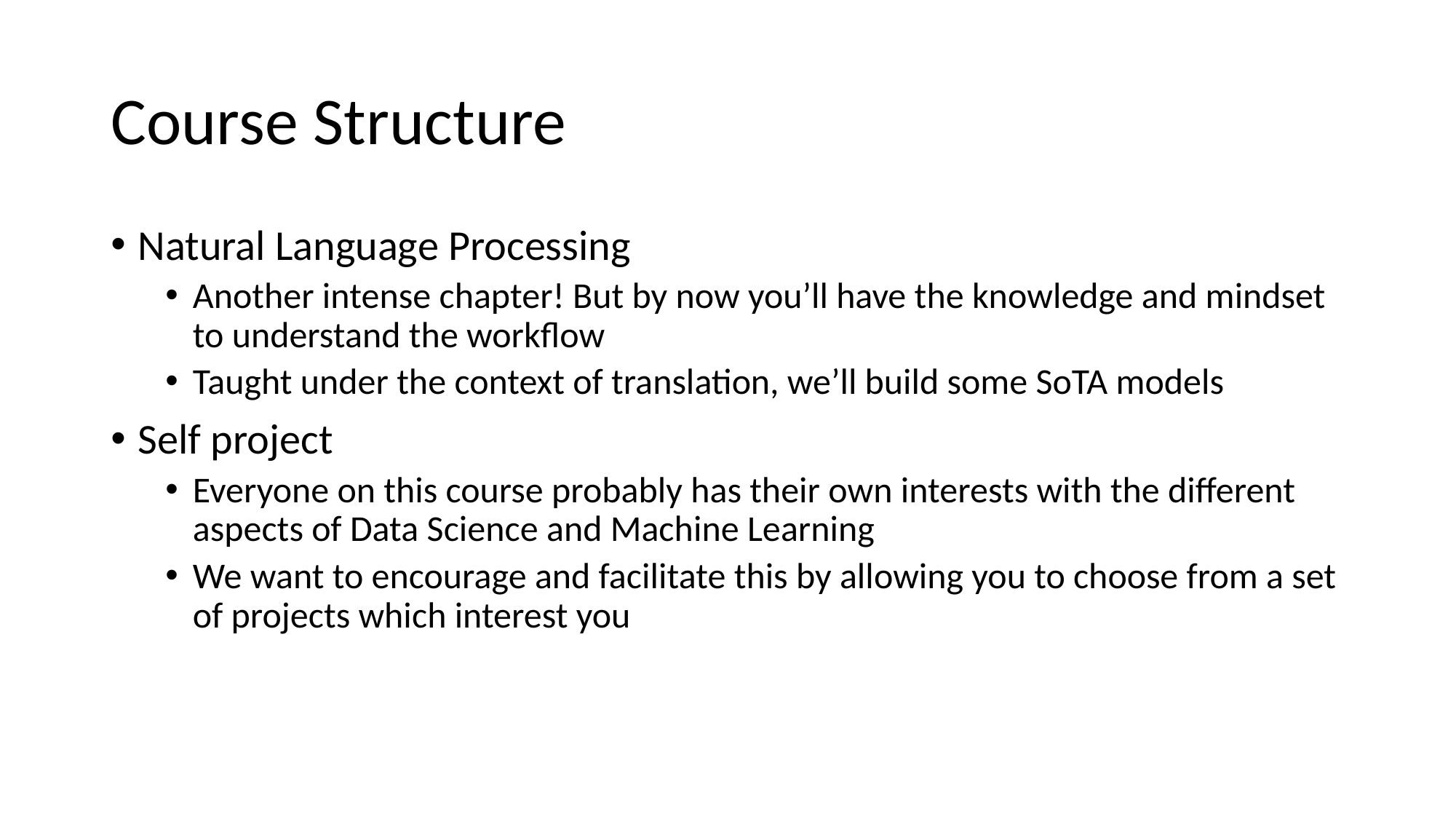

# Course Structure
Natural Language Processing
Another intense chapter! But by now you’ll have the knowledge and mindset to understand the workflow
Taught under the context of translation, we’ll build some SoTA models
Self project
Everyone on this course probably has their own interests with the different aspects of Data Science and Machine Learning
We want to encourage and facilitate this by allowing you to choose from a set of projects which interest you